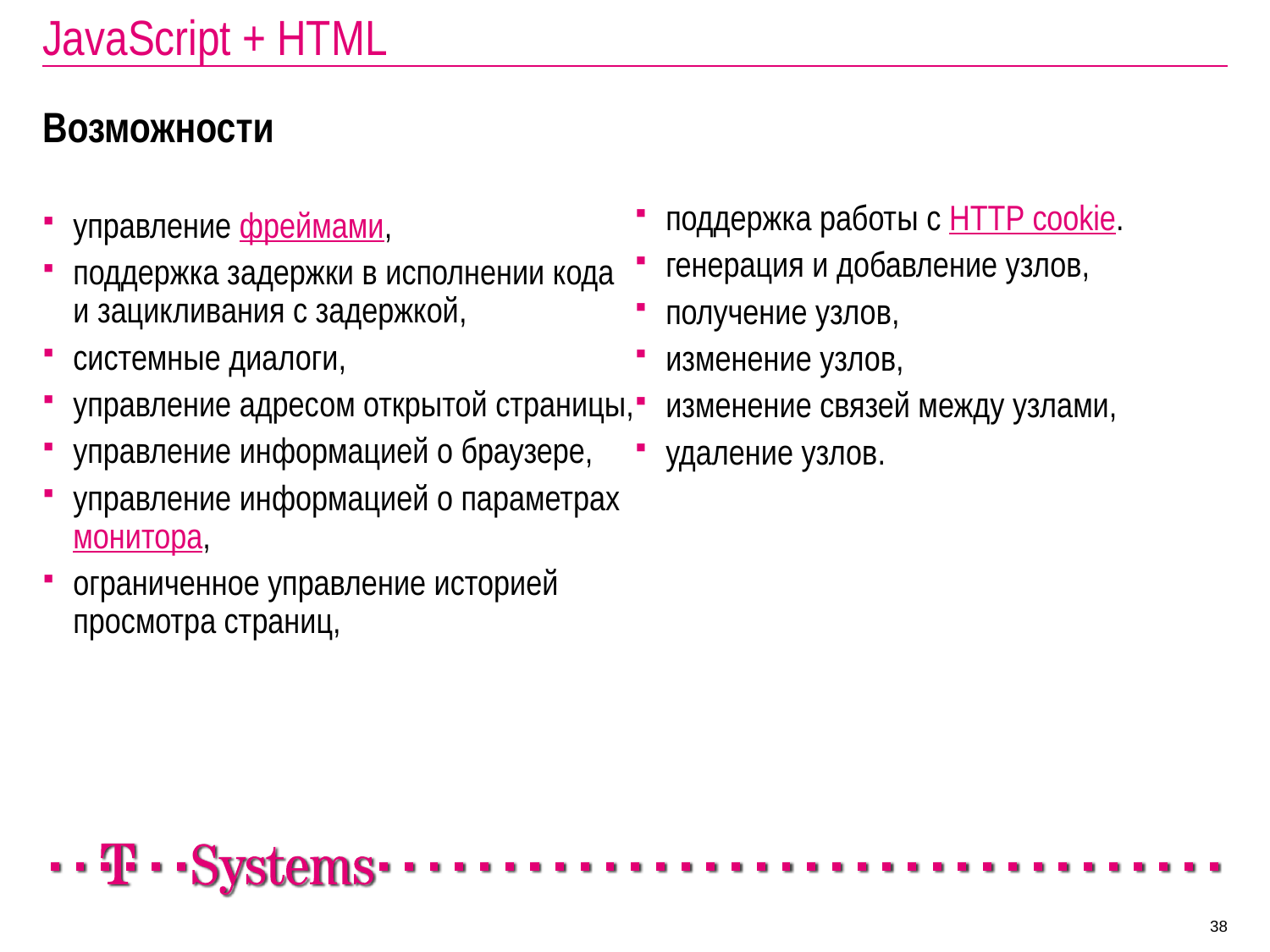

# JavaScript + HTML
Возможности

управление фреймами,
поддержка задержки в исполнении кода и зацикливания с задержкой,
системные диалоги,
управление адресом открытой страницы,
управление информацией о браузере,
управление информацией о параметрах монитора,
ограниченное управление историей просмотра страниц,

поддержка работы с HTTP cookie.
генерация и добавление узлов,
получение узлов,
изменение узлов,
изменение связей между узлами,
удаление узлов.

38